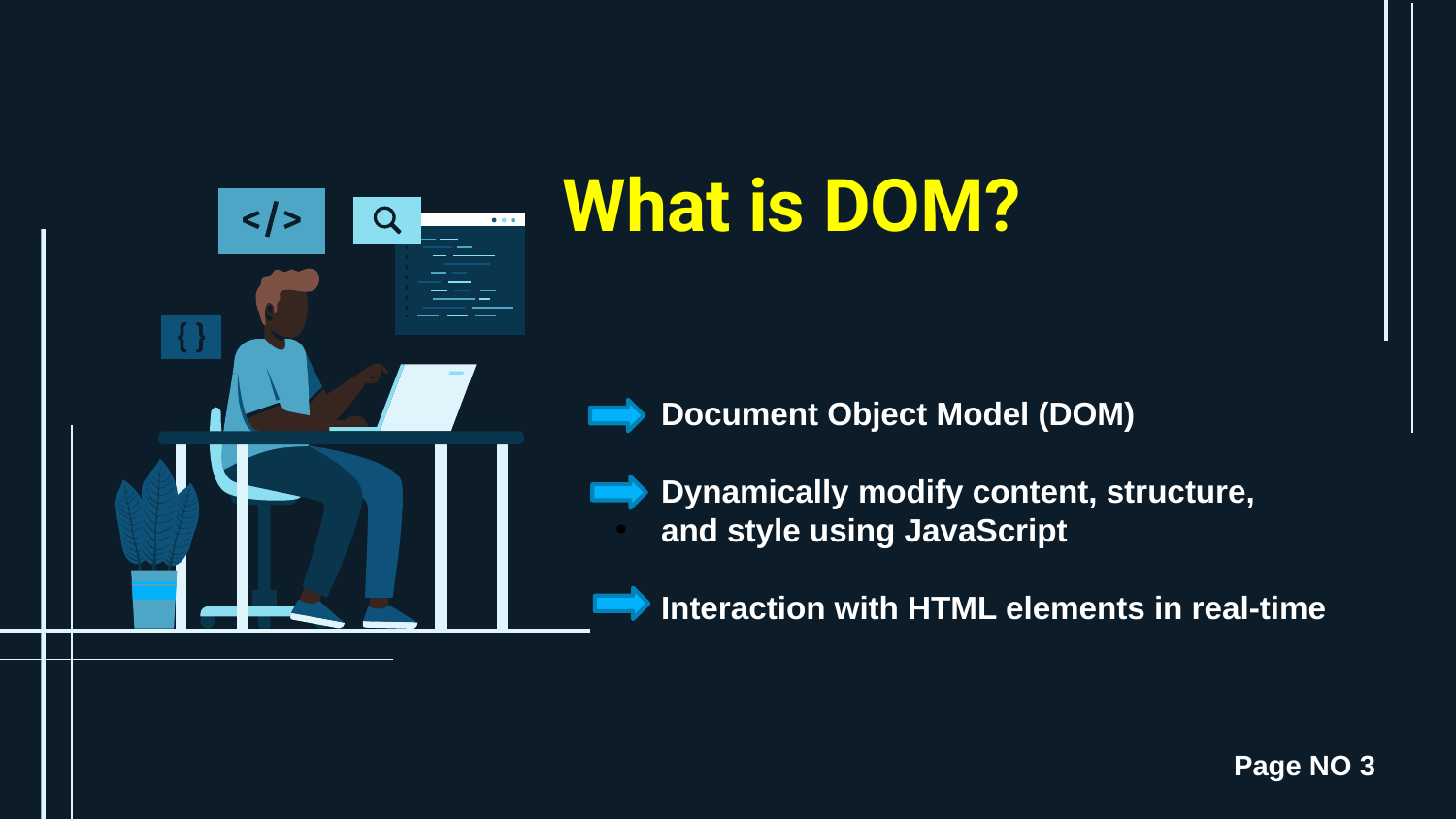

# What is DOM?

Document Object Model (DOM)

Dynamically modify content, structure,
and style using JavaScript

Interaction with HTML elements in real-time

Page NO 3